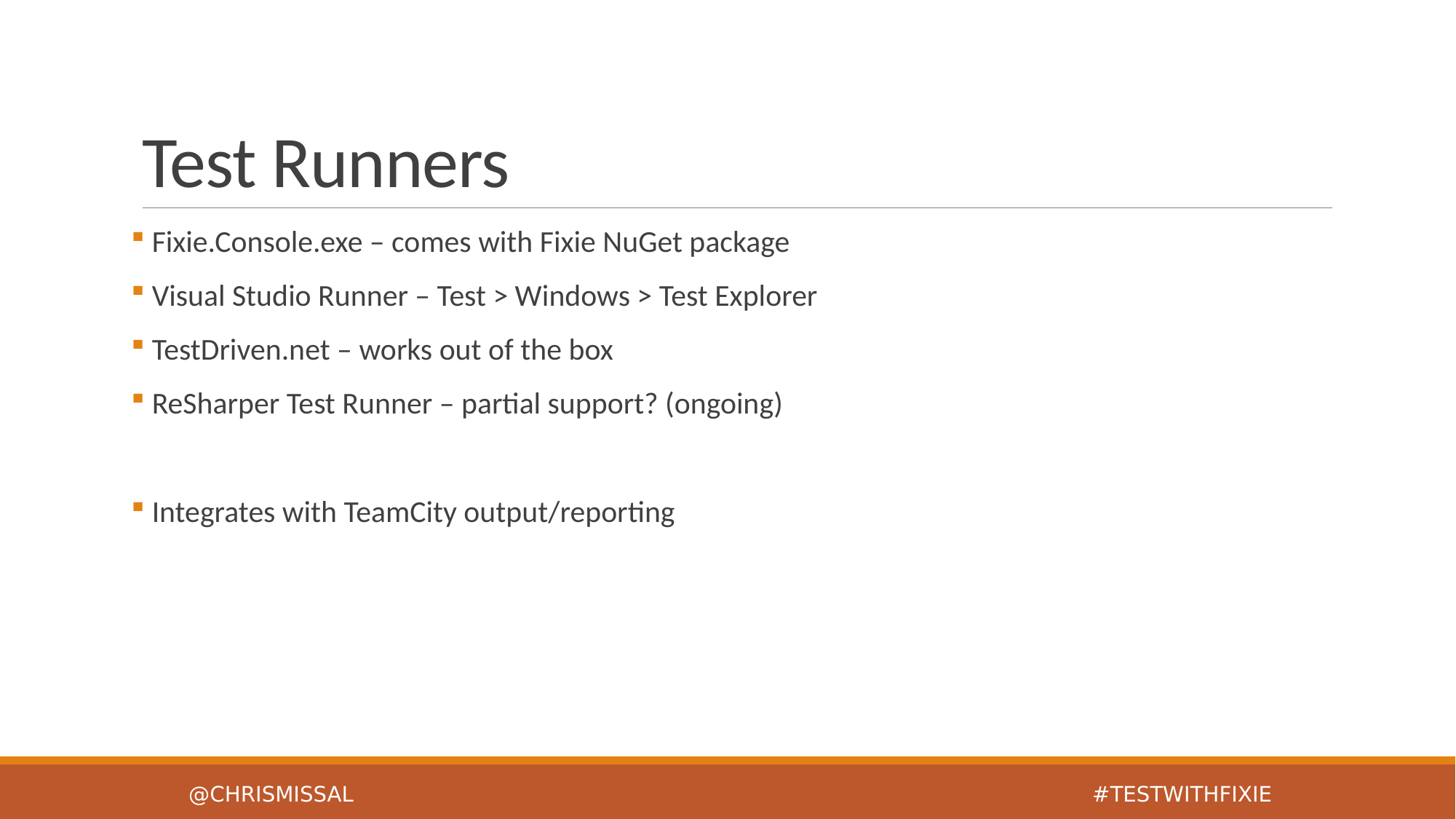

# Test Runners
 Fixie.Console.exe – comes with Fixie NuGet package
 Visual Studio Runner – Test > Windows > Test Explorer
 TestDriven.net – works out of the box
 ReSharper Test Runner – partial support? (ongoing)

 Integrates with TeamCity output/reporting
@ChrisMissal                                                                                                              #testwithfixie